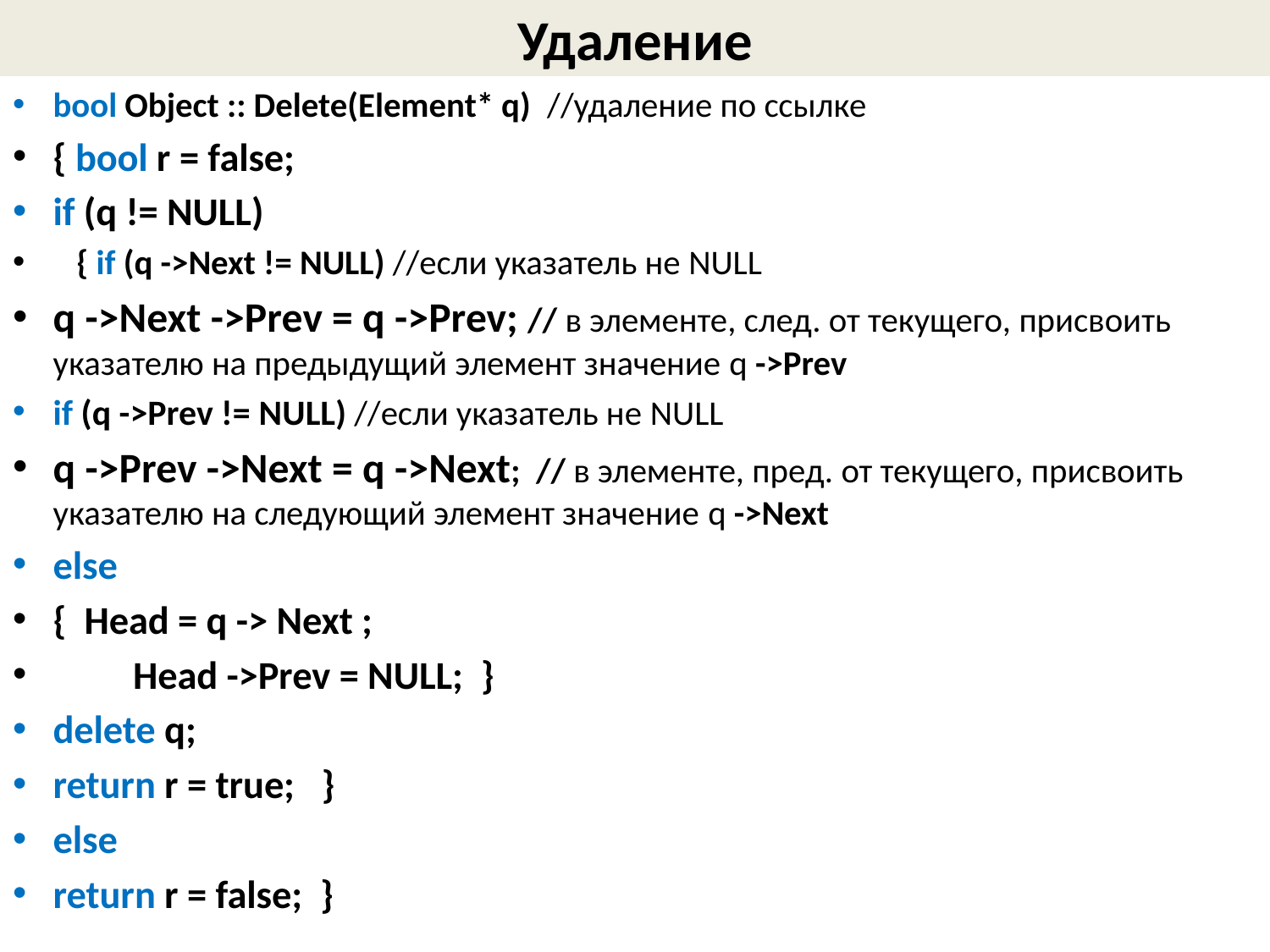

# Удаление
bool Object :: Delete(Element* q)  //удаление по ссылке
{ bool r = false;
if (q != NULL)
   { if (q ->Next != NULL) //если указатель не NULL
q ->Next ->Prev = q ->Prev; // в элементе, след. от текущего, присвоить указателю на предыдущий элемент значение q ->Prev
if (q ->Prev != NULL) //если указатель не NULL
q ->Prev ->Next = q ->Next;  // в элементе, пред. от текущего, присвоить указателю на следующий элемент значение q ->Next
else
{  Head = q -> Next ;
         Head ->Prev = NULL;  }
delete q;
return r = true;   }
else
return r = false;  }